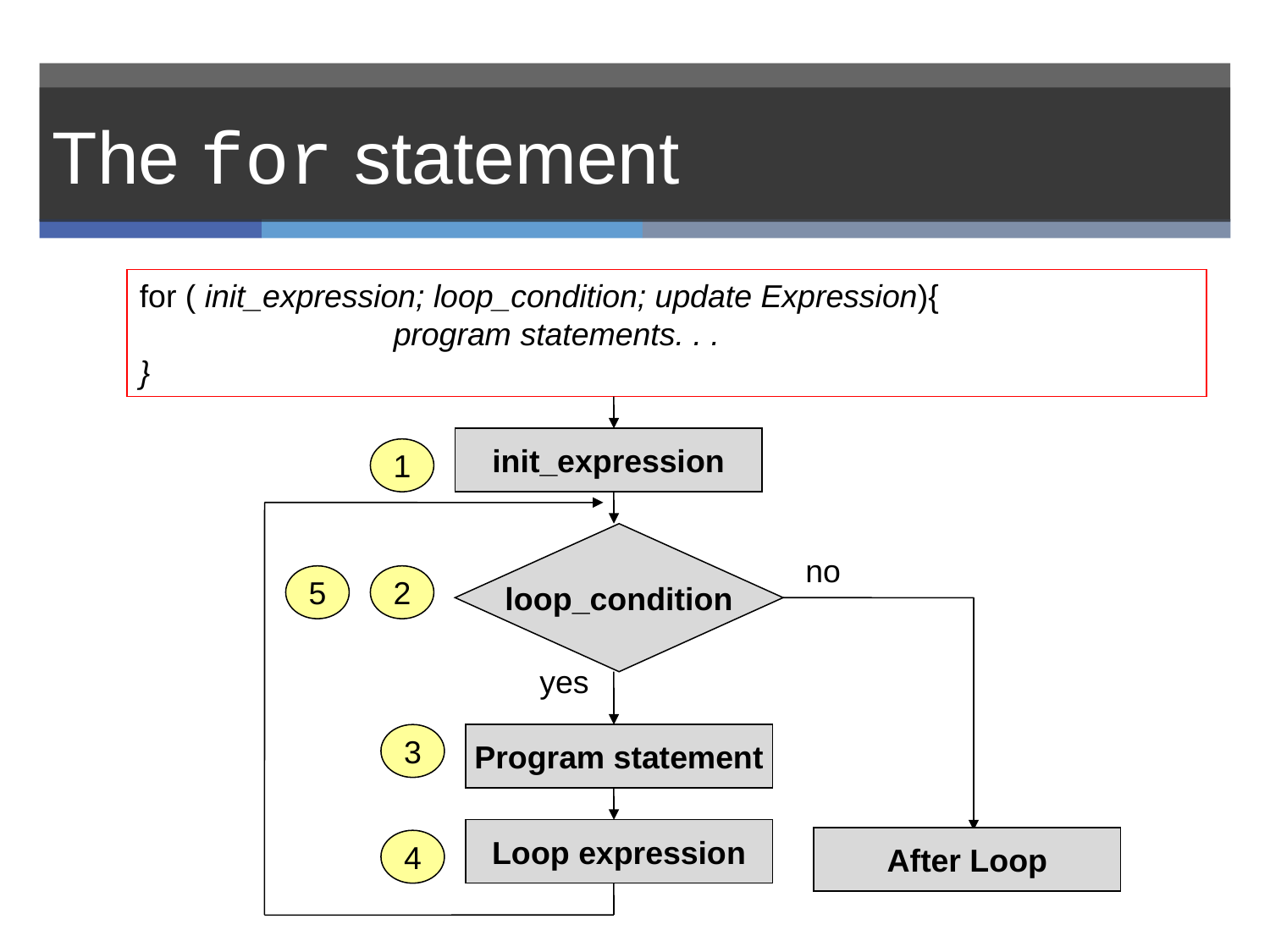

# The for statement
for ( init_expression; loop_condition; update Expression){
		program statements. . .
}

init_expression
1

loop_condition
no
5
2

yes

3
Program statement

Loop expression
After Loop
4